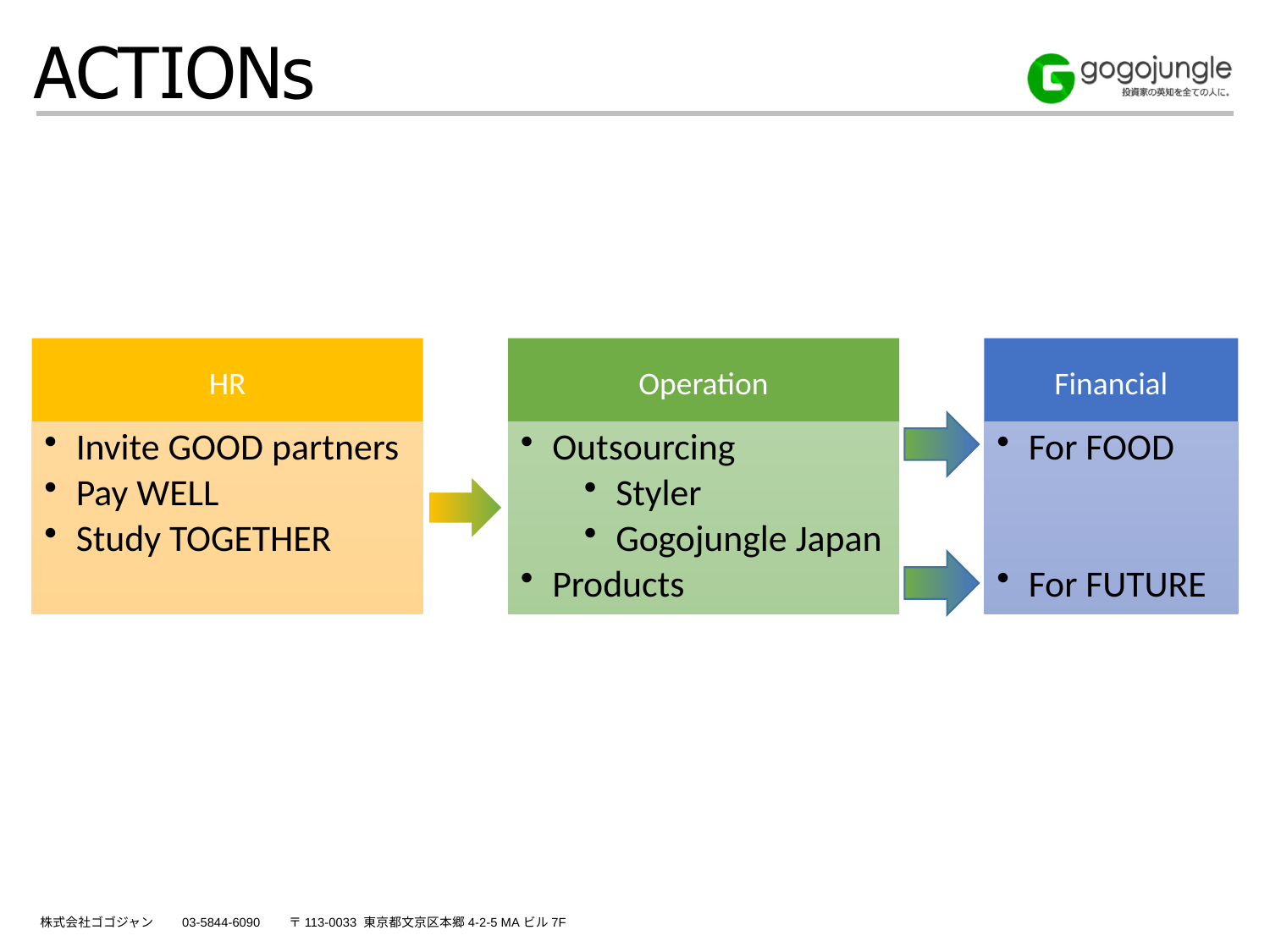

ACTIONs
HR
Invite GOOD partners
Pay WELL
Study TOGETHER

Operation
Outsourcing
Styler
Gogojungle Japan
Products
Financial
For FOOD

For FUTURE